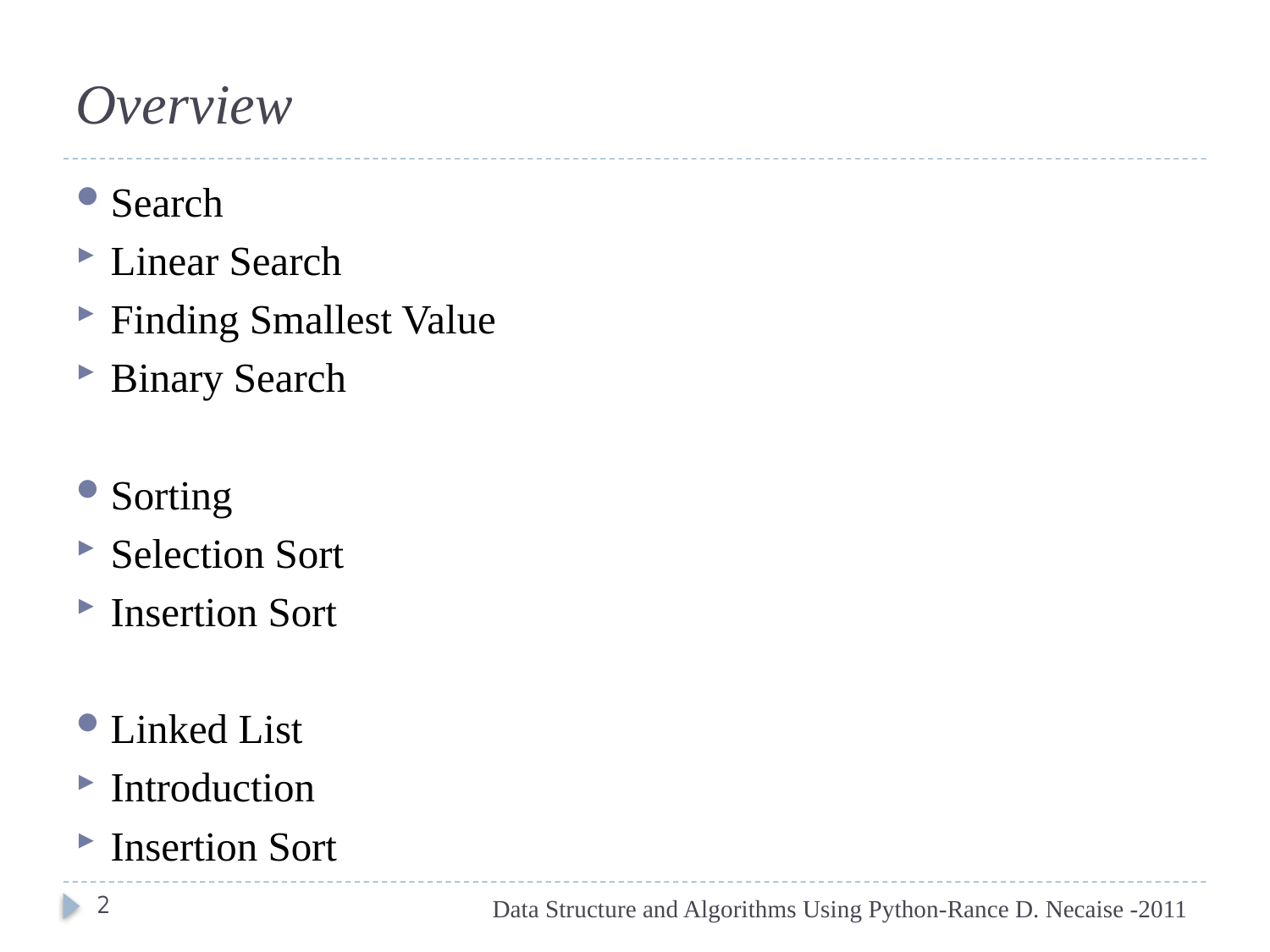

#
Overview
Search
Linear Search
Finding Smallest Value
Binary Search

Sorting
Selection Sort
Insertion Sort

Linked List
Introduction
Insertion Sort

2
Data Structure and Algorithms Using Python-Rance D. Necaise -2011